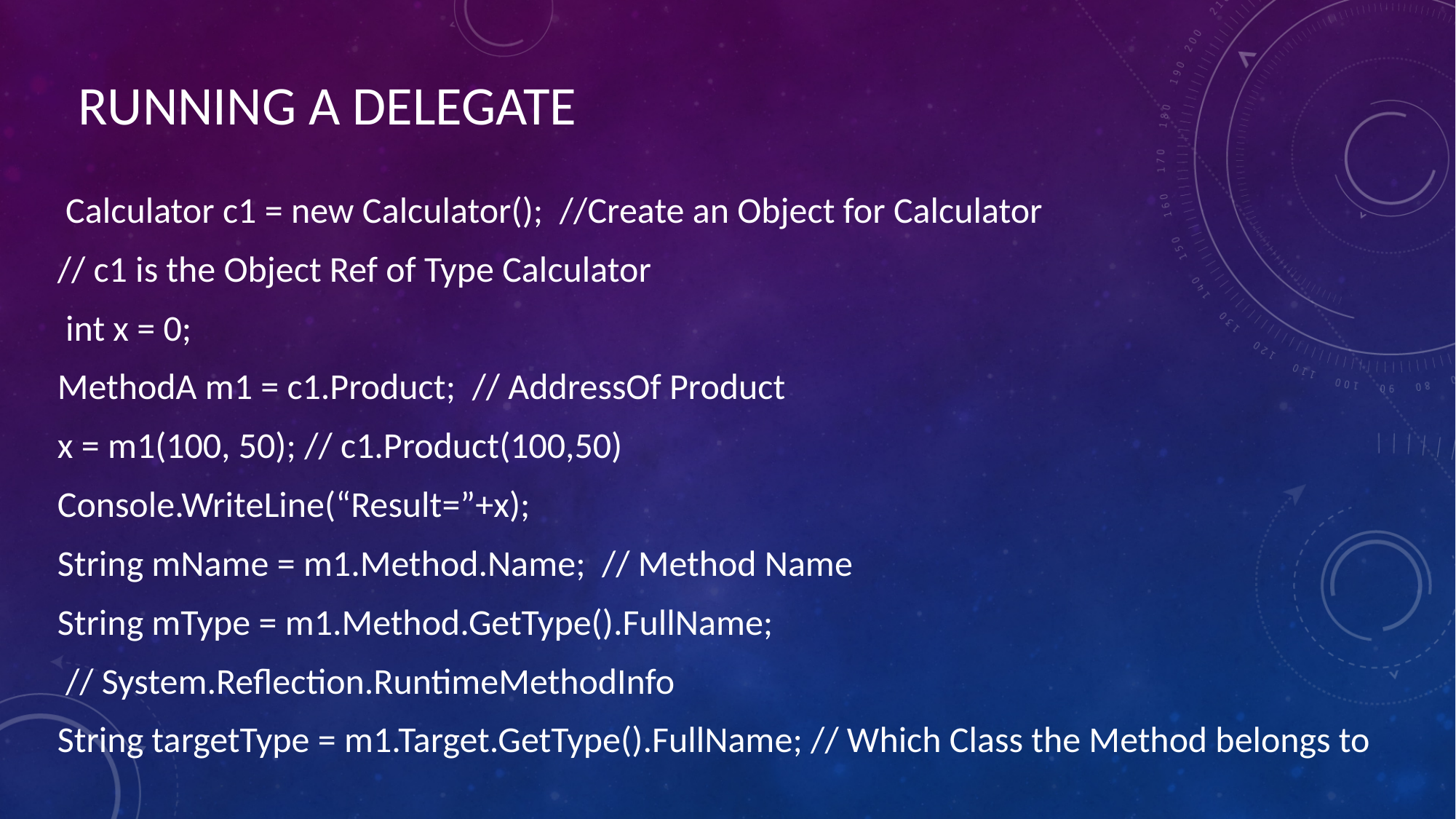

# Running a Delegate
 Calculator c1 = new Calculator();  //Create an Object for Calculator
// c1 is the Object Ref of Type Calculator
 int x = 0;
MethodA m1 = c1.Product;  // AddressOf Product
x = m1(100, 50); // c1.Product(100,50)
Console.WriteLine(“Result=”+x);
String mName = m1.Method.Name;  // Method Name
String mType = m1.Method.GetType().FullName;
 // System.Reflection.RuntimeMethodInfo
String targetType = m1.Target.GetType().FullName; // Which Class the Method belongs to